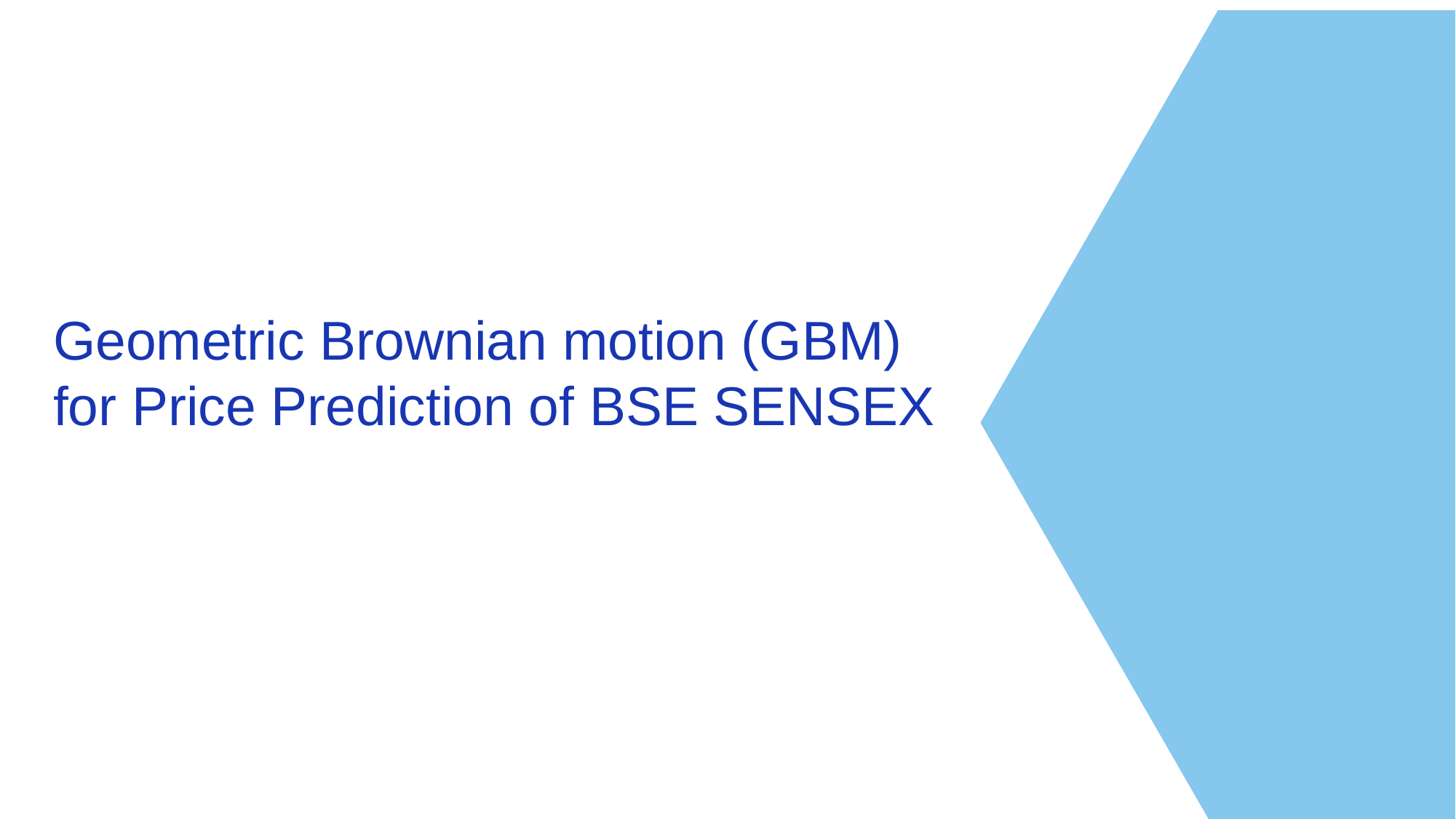

Geometric Brownian motion (GBM) for Price Prediction of BSE SENSEX